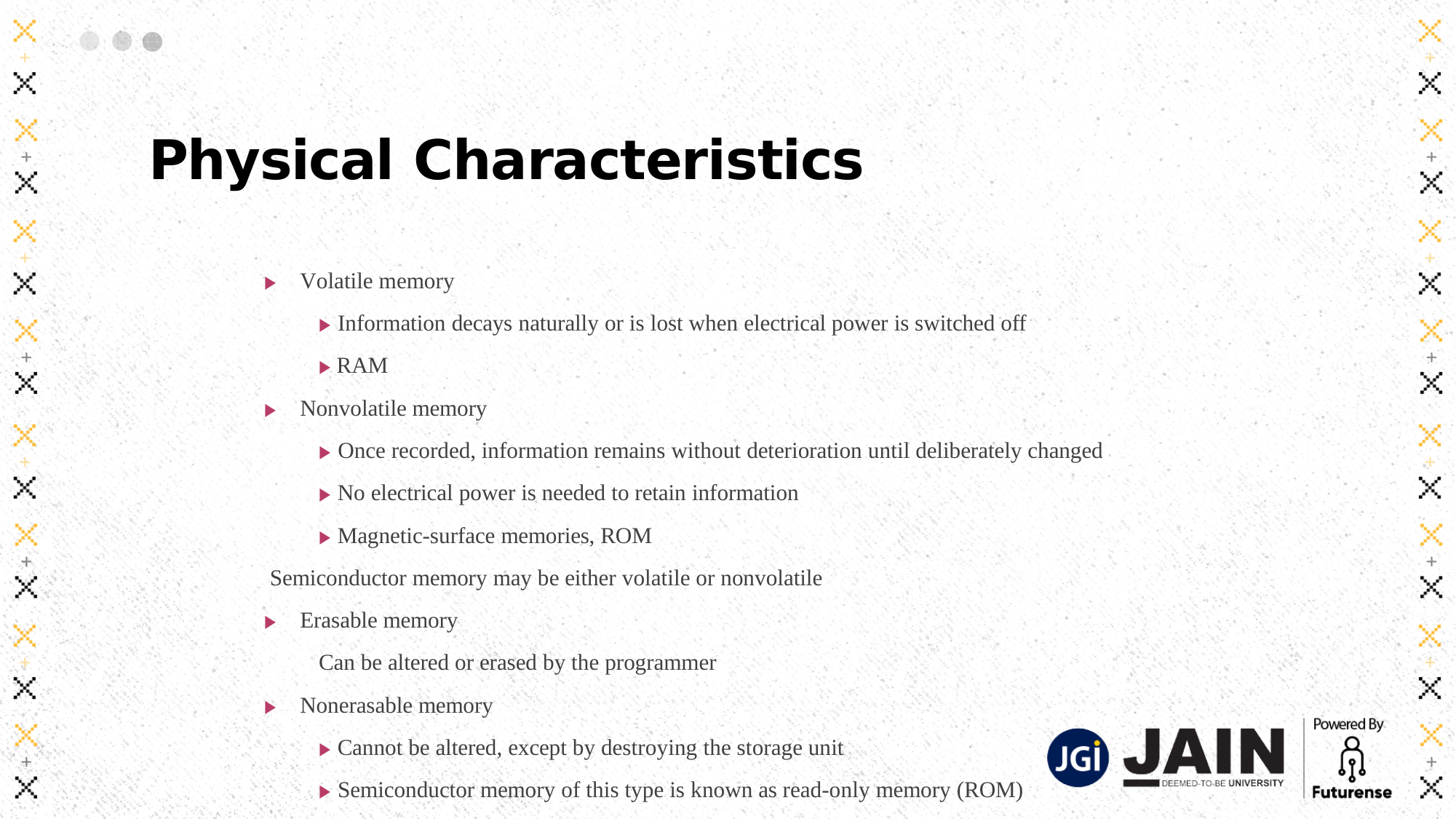

# Physical Characteristics
▶	Volatile memory
▶ Information decays naturally or is lost when electrical power is switched off
▶ RAM
▶	Nonvolatile memory
▶ Once recorded, information remains without deterioration until deliberately changed
▶ No electrical power is needed to retain information
▶ Magnetic-surface memories, ROM
Semiconductor memory may be either volatile or nonvolatile
▶	Erasable memory
Can be altered or erased by the programmer
▶	Nonerasable memory
▶ Cannot be altered, except by destroying the storage unit
▶ Semiconductor memory of this type is known as read-only memory (ROM)